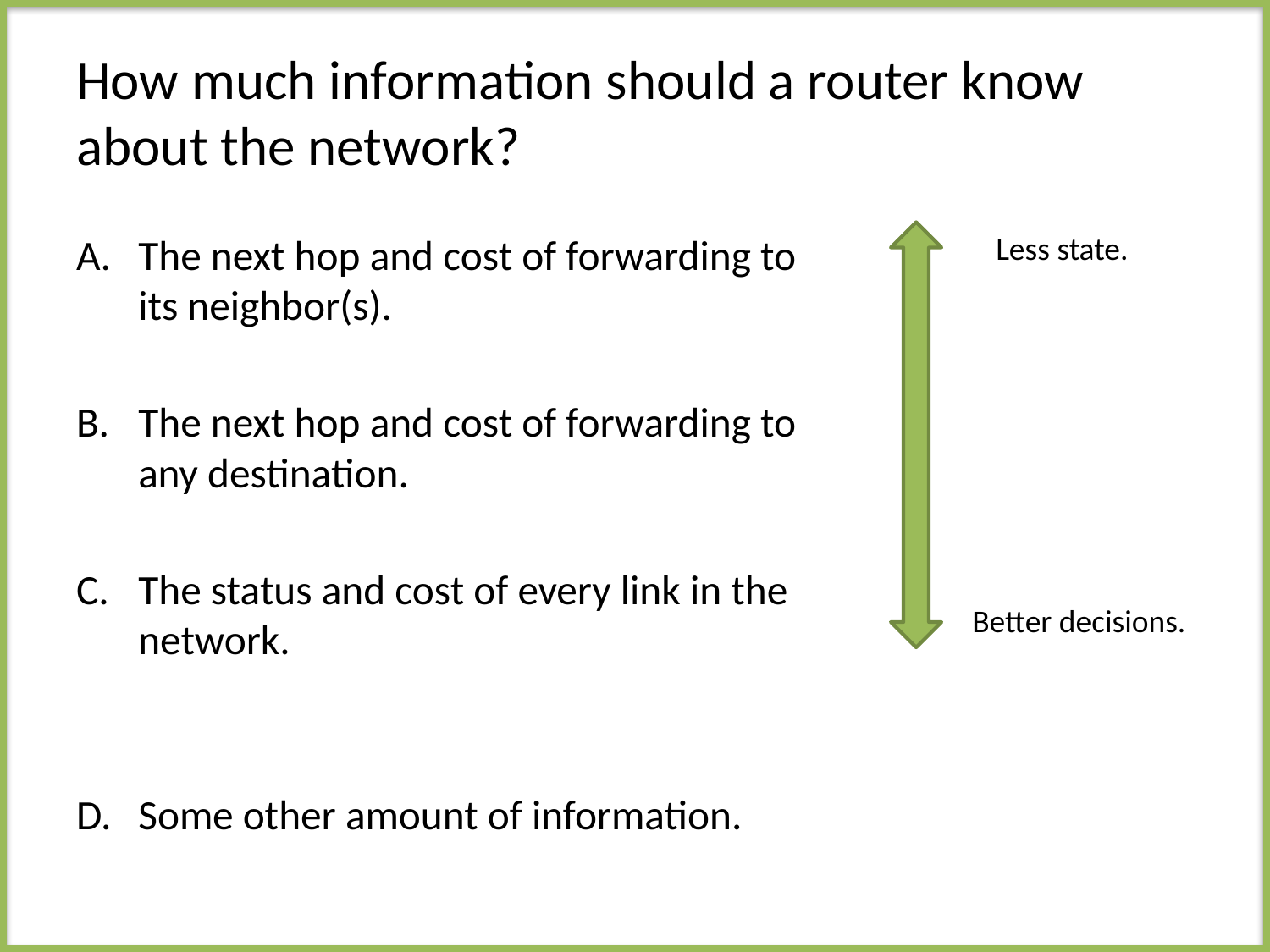

# How much information should a router know about the network?
The next hop and cost of forwarding to its neighbor(s).

The next hop and cost of forwarding to any destination.

The status and cost of every link in the network.

Some other amount of information.

Less state.
Better decisions.